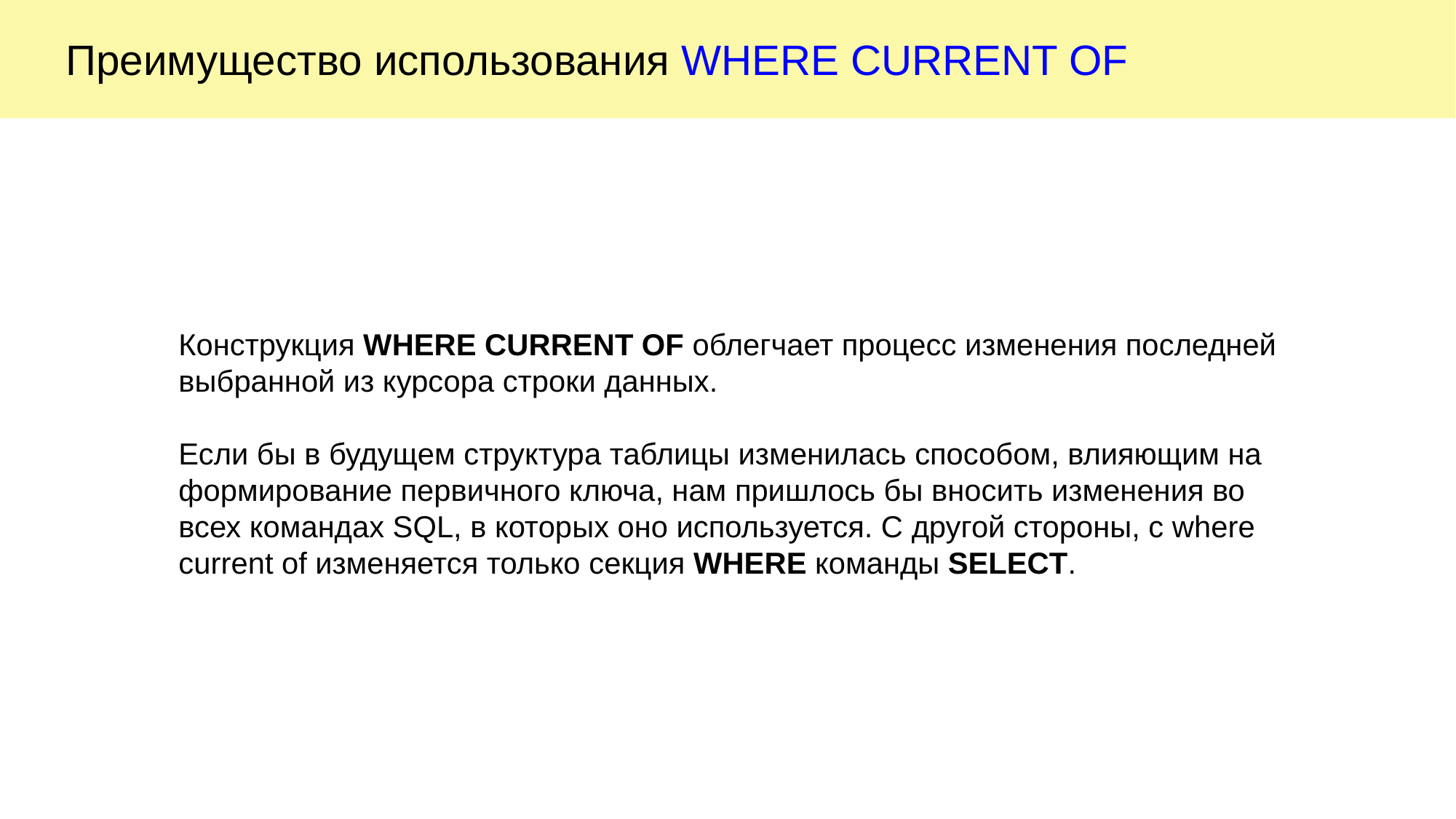

Преимущество использования WHERE CURRENT OF
Конструкция WHERE CURRENT OF облегчает процесс изменения последней выбранной из курсора строки данных.

Если бы в будущем структура таблицы изменилась способом, влияющим на формирование первичного ключа, нам пришлось бы вносить изменения во всех командах SQL, в которых оно используется. С другой стороны, с where current of изменяется только секция WHERE команды SELECT.